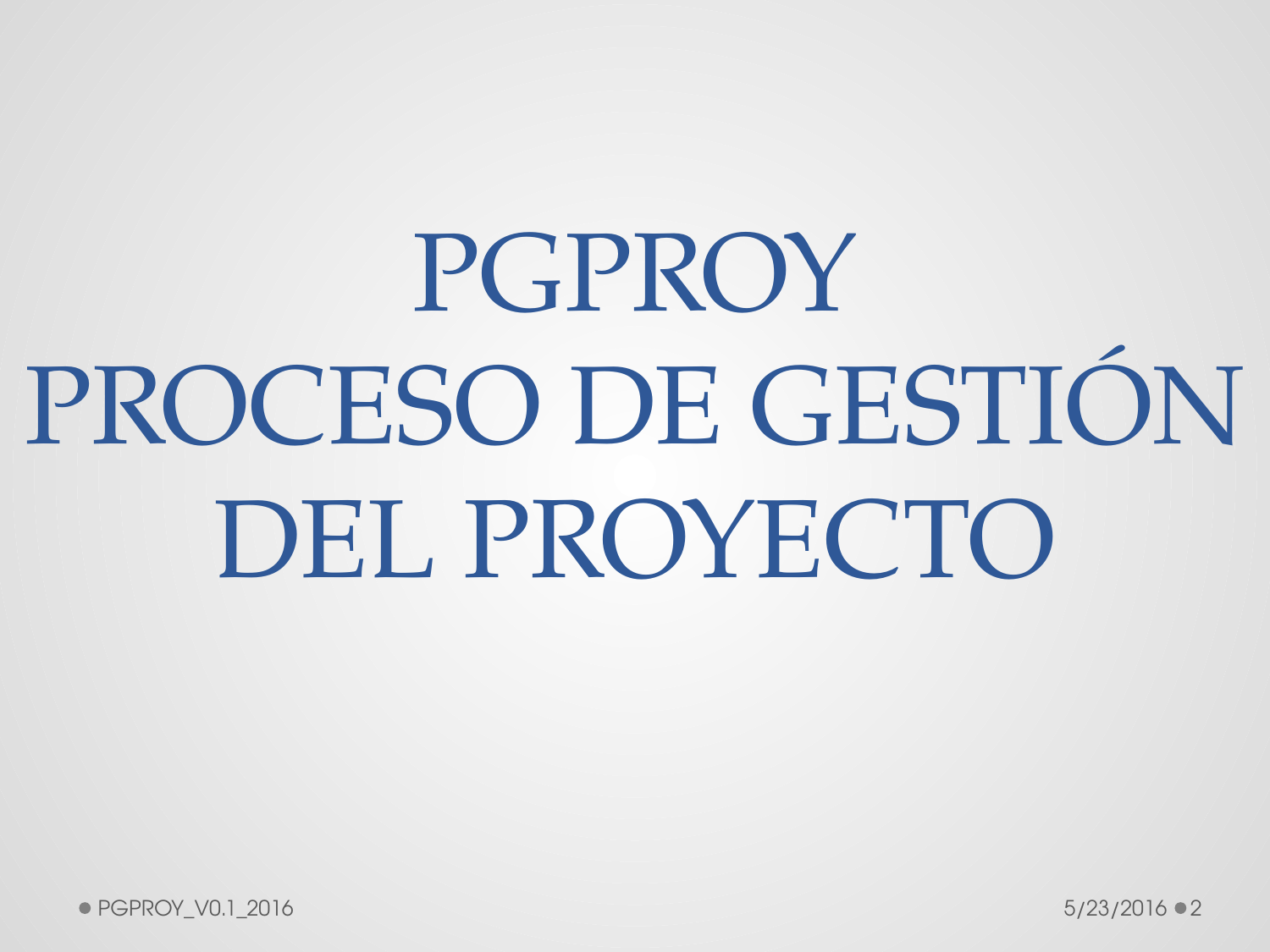

# PGPROY PROCESO DE GESTIÓN DEL PROYECTO
PGPROY_V0.1_2016
5/23/2016
2